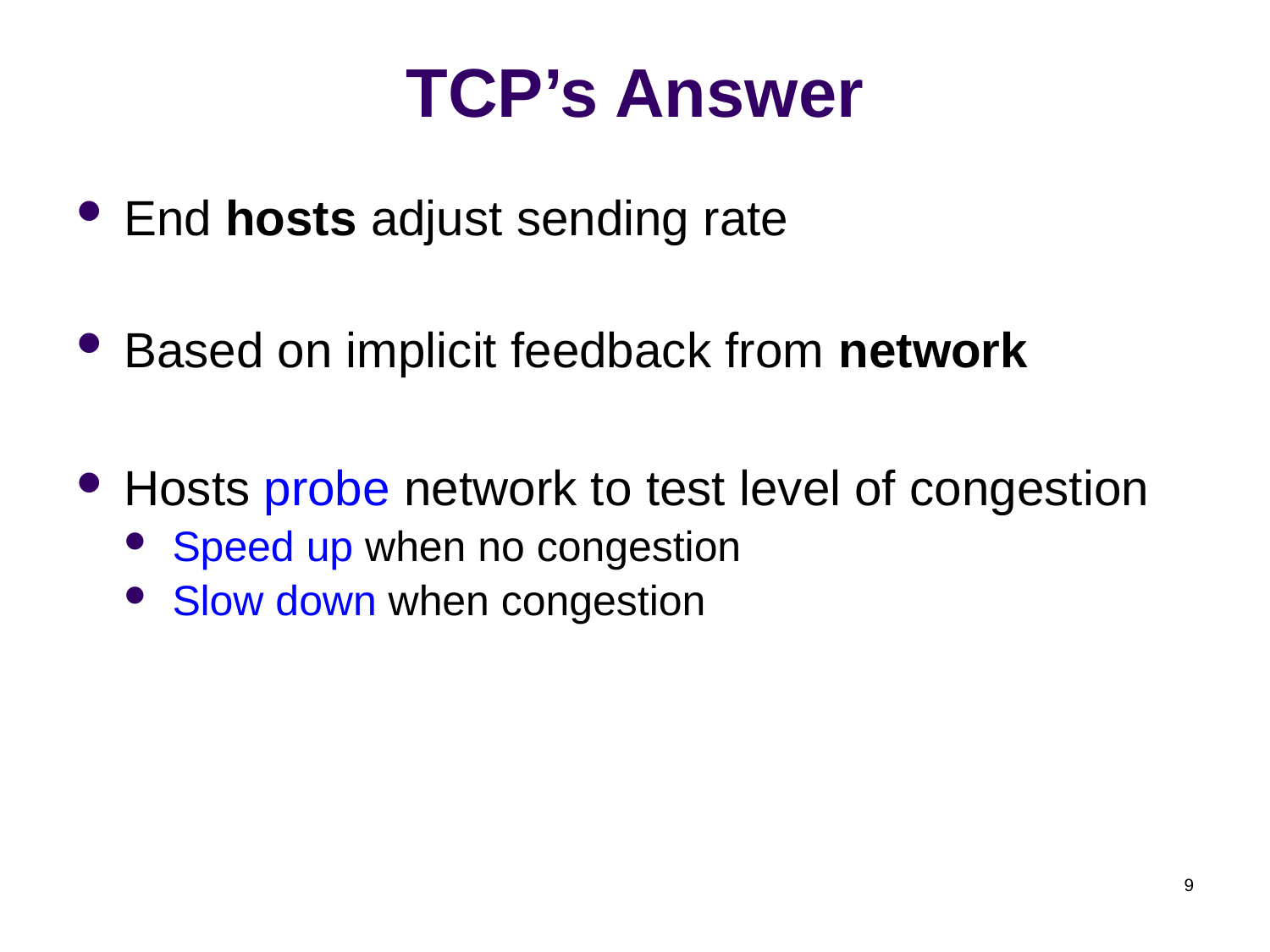

# TCP’s Answer
End hosts adjust sending rate

Based on implicit feedback from network

Hosts probe network to test level of congestion
Speed up when no congestion
Slow down when congestion

9